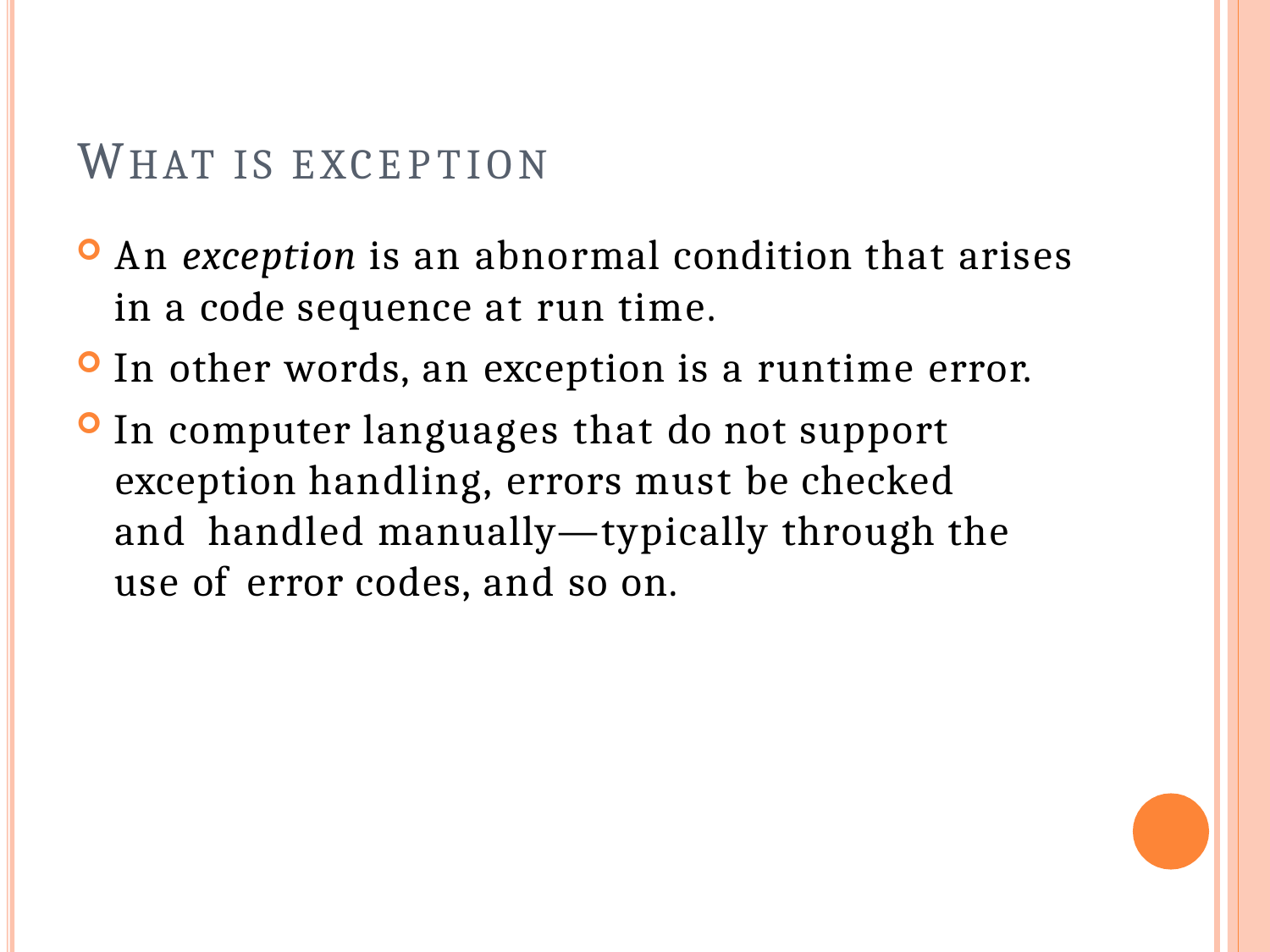

# WHAT IS EXCEPTION
An exception is an abnormal condition that arises
in a code sequence at run time.
In other words, an exception is a runtime error.
In computer languages that do not support  exception handling, errors must be checked and  handled manually—typically through the use of  error codes, and so on.